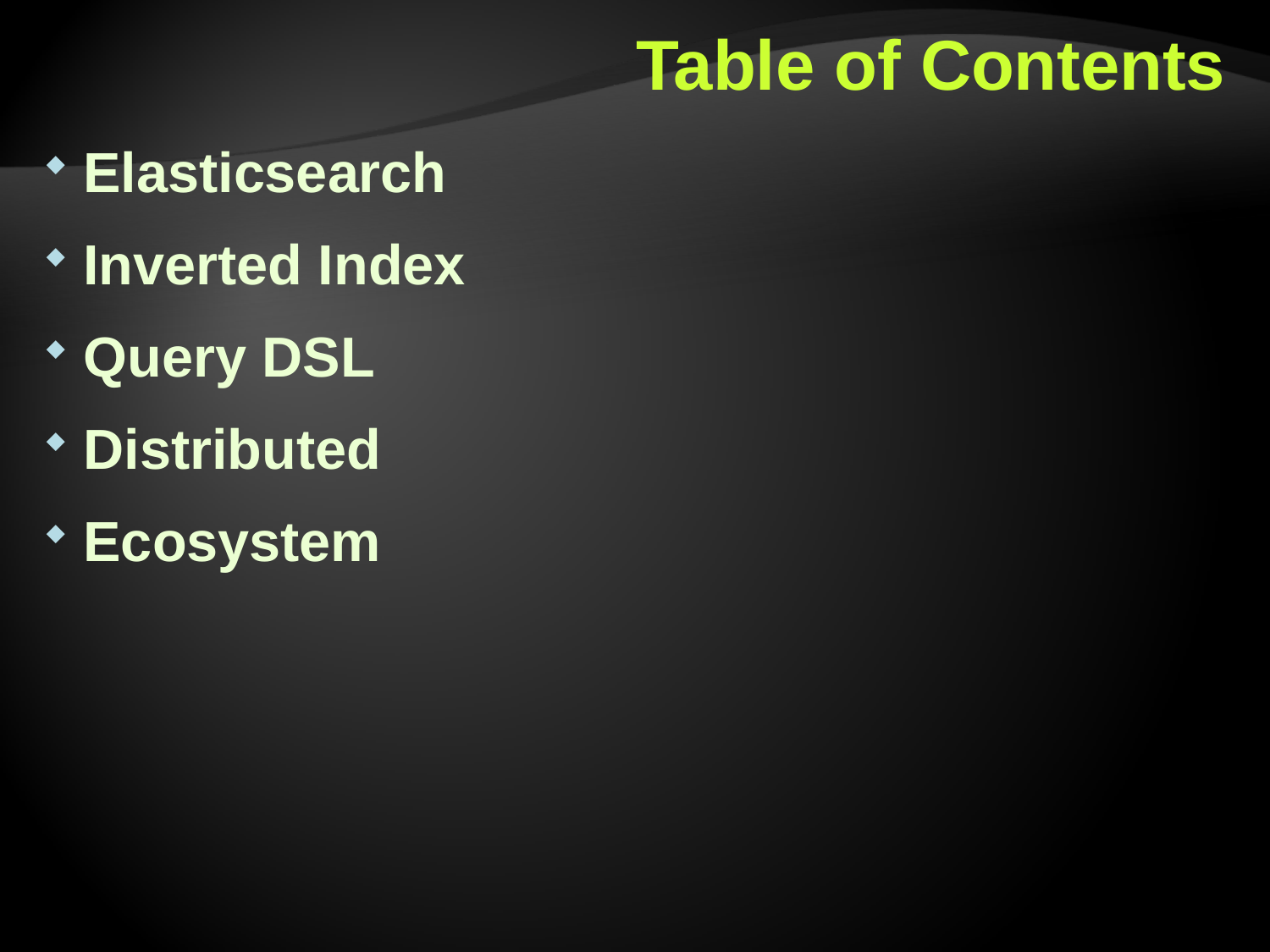

# Table of Contents
Elasticsearch
Inverted Index
Query DSL
Distributed
Ecosystem